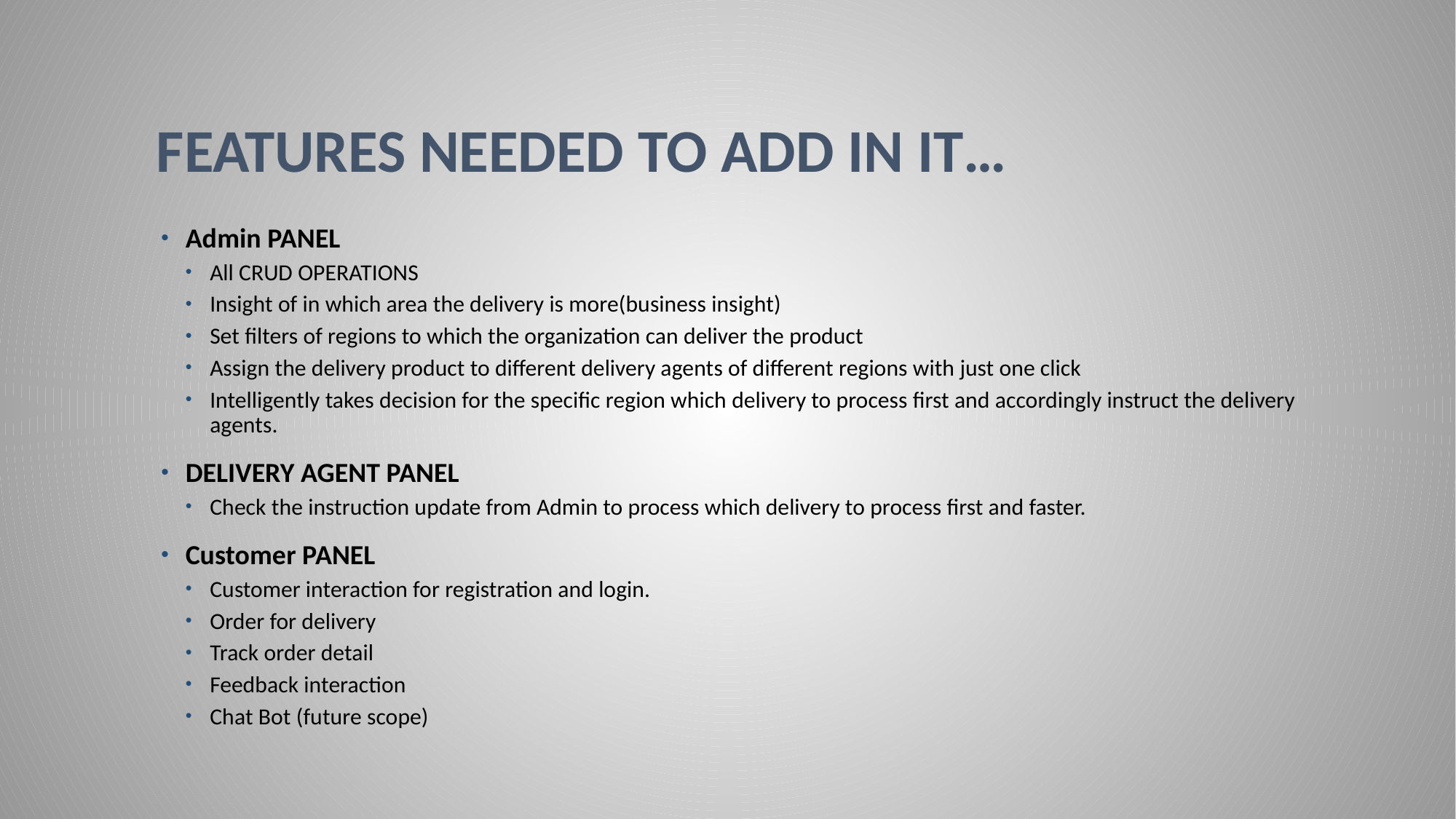

# Features Needed to add in it…
Admin PANEL
All CRUD OPERATIONS
Insight of in which area the delivery is more(business insight)
Set filters of regions to which the organization can deliver the product
Assign the delivery product to different delivery agents of different regions with just one click
Intelligently takes decision for the specific region which delivery to process first and accordingly instruct the delivery agents.
DELIVERY AGENT PANEL
Check the instruction update from Admin to process which delivery to process first and faster.
Customer PANEL
Customer interaction for registration and login.
Order for delivery
Track order detail
Feedback interaction
Chat Bot (future scope)